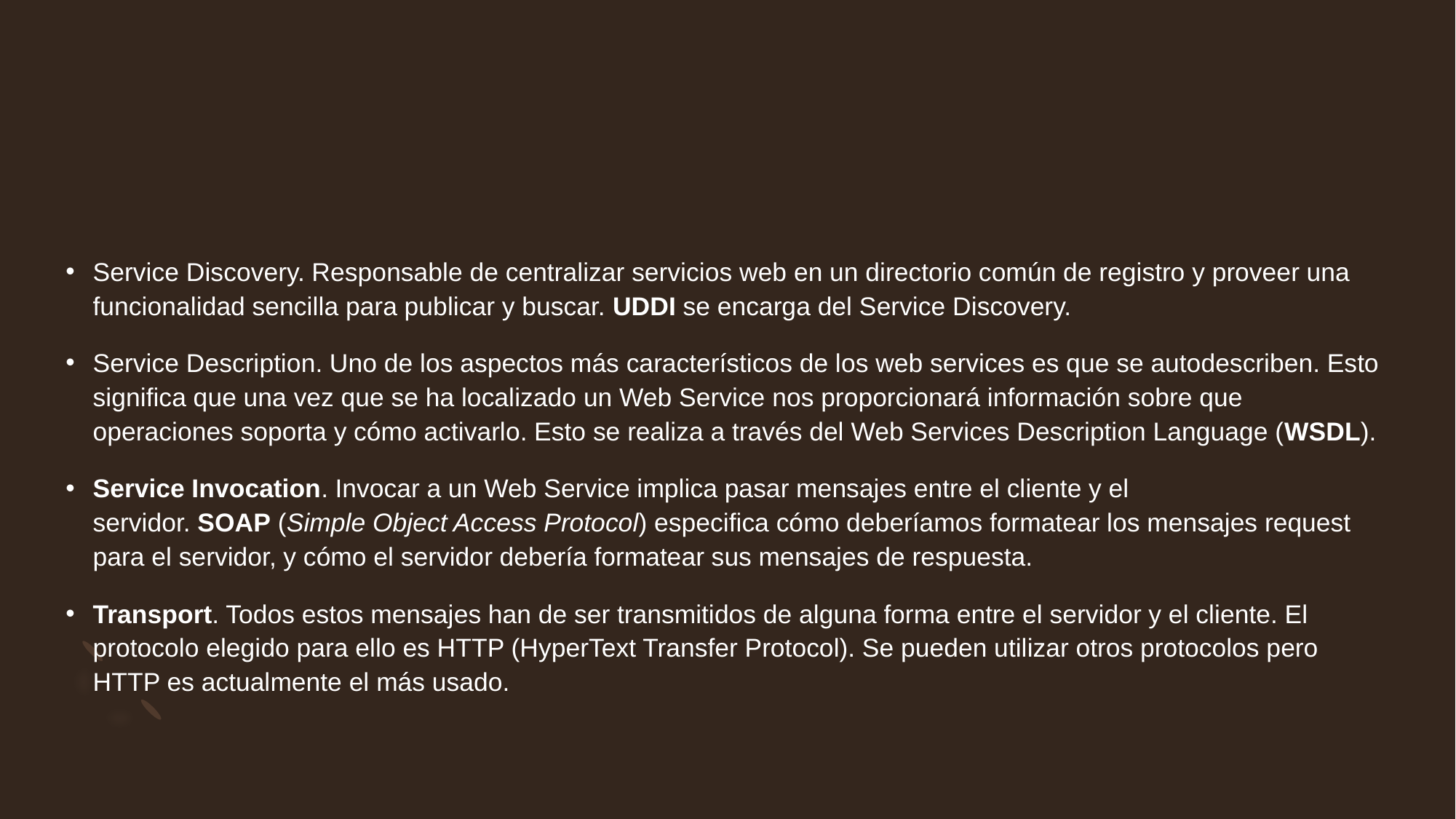

#
Service Discovery. Responsable de centralizar servicios web en un directorio común de registro y proveer una funcionalidad sencilla para publicar y buscar. UDDI se encarga del Service Discovery.
Service Description. Uno de los aspectos más característicos de los web services es que se autodescriben. Esto significa que una vez que se ha localizado un Web Service nos proporcionará información sobre que operaciones soporta y cómo activarlo. Esto se realiza a través del Web Services Description Language (WSDL).
Service Invocation. Invocar a un Web Service implica pasar mensajes entre el cliente y el servidor. SOAP (Simple Object Access Protocol) especifica cómo deberíamos formatear los mensajes request para el servidor, y cómo el servidor debería formatear sus mensajes de respuesta.
Transport. Todos estos mensajes han de ser transmitidos de alguna forma entre el servidor y el cliente. El protocolo elegido para ello es HTTP (HyperText Transfer Protocol). Se pueden utilizar otros protocolos pero HTTP es actualmente el más usado.